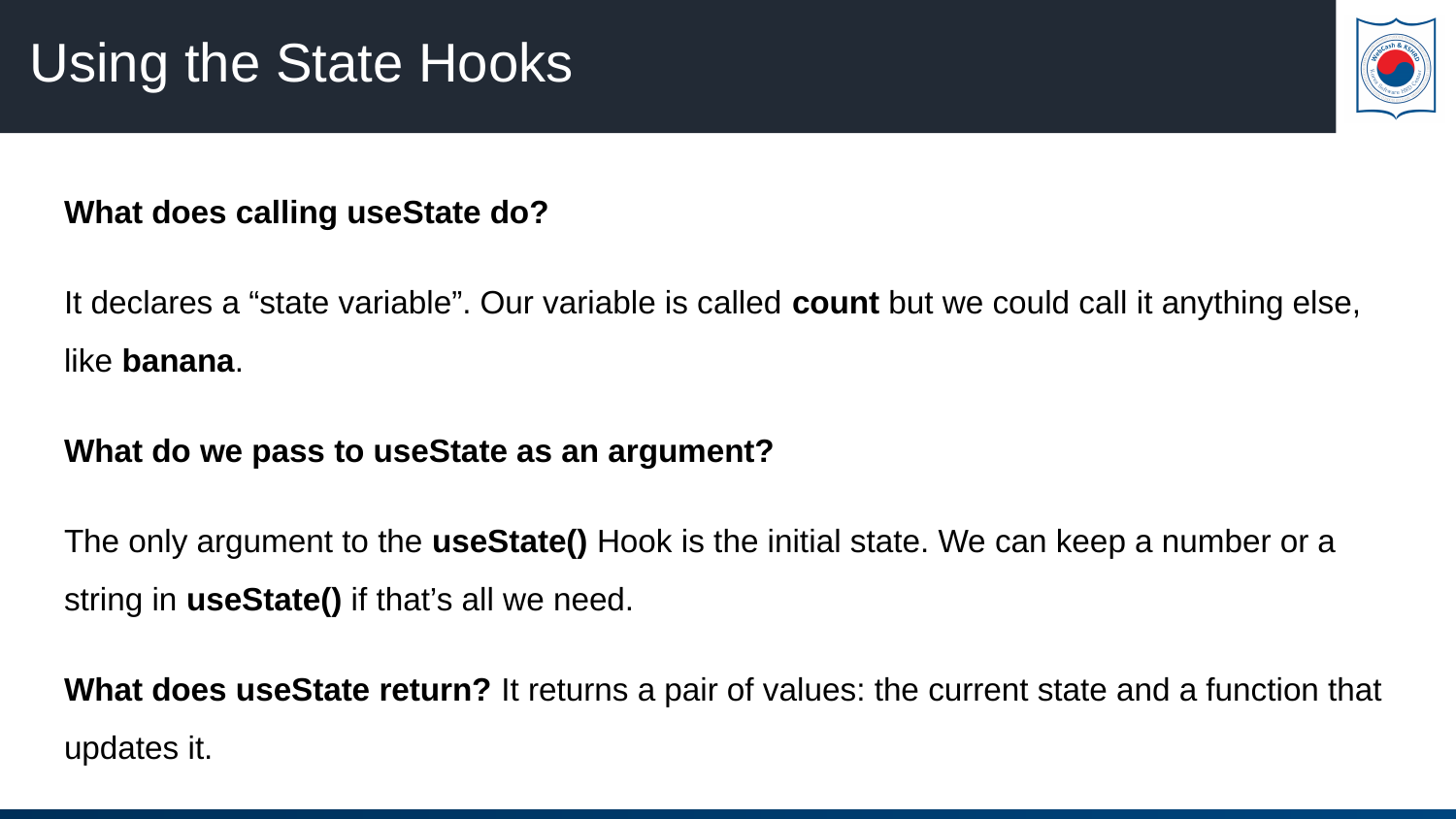

# Using the State Hooks
What does calling useState do?
It declares a “state variable”. Our variable is called count but we could call it anything else, like banana.
What do we pass to useState as an argument?
The only argument to the useState() Hook is the initial state. We can keep a number or a string in useState() if that’s all we need.
What does useState return? It returns a pair of values: the current state and a function that updates it.